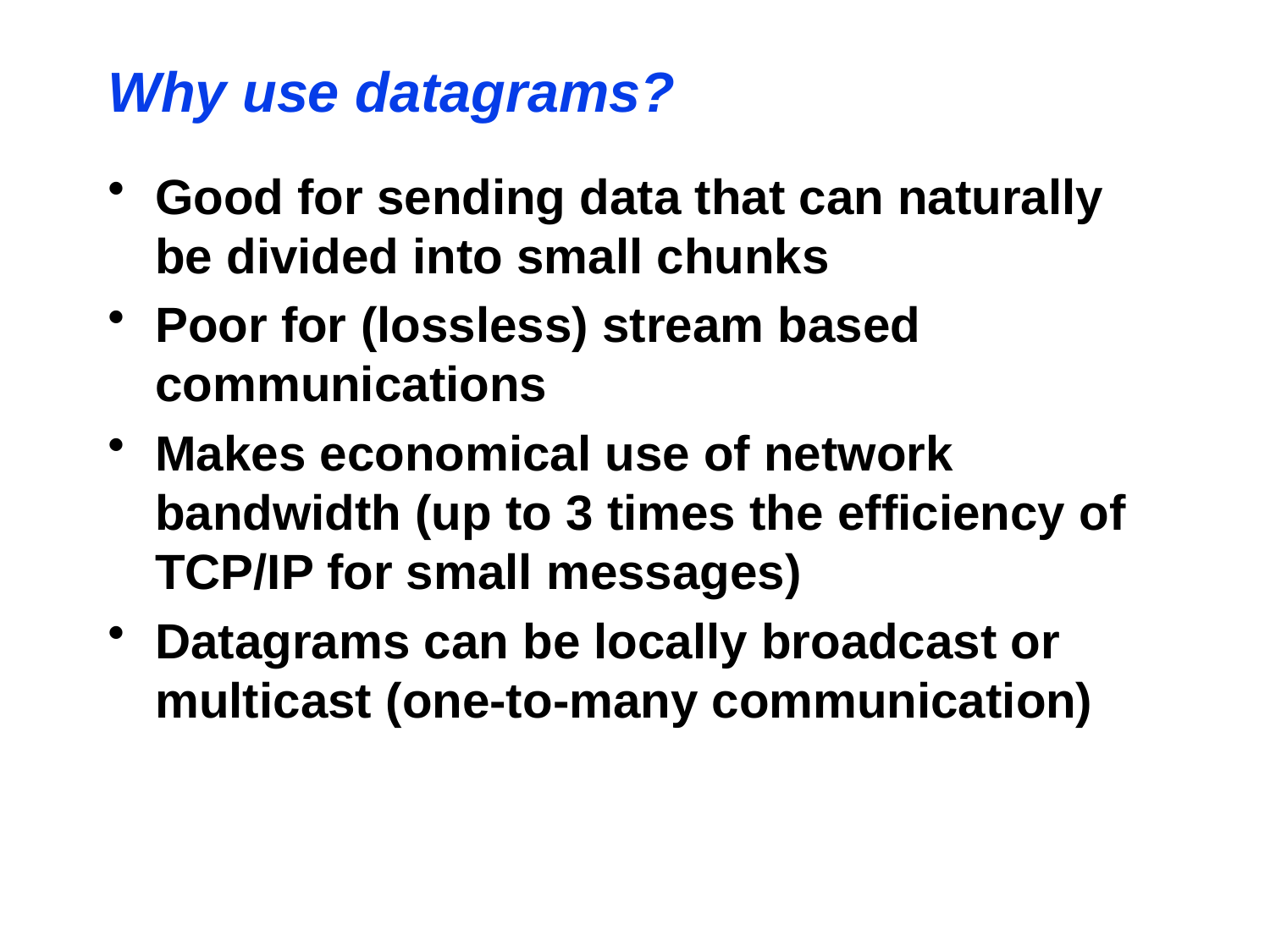

Why use datagrams?
Good for sending data that can naturally be divided into small chunks
Poor for (lossless) stream based communications
Makes economical use of network bandwidth (up to 3 times the efficiency of TCP/IP for small messages)
Datagrams can be locally broadcast or multicast (one-to-many communication)